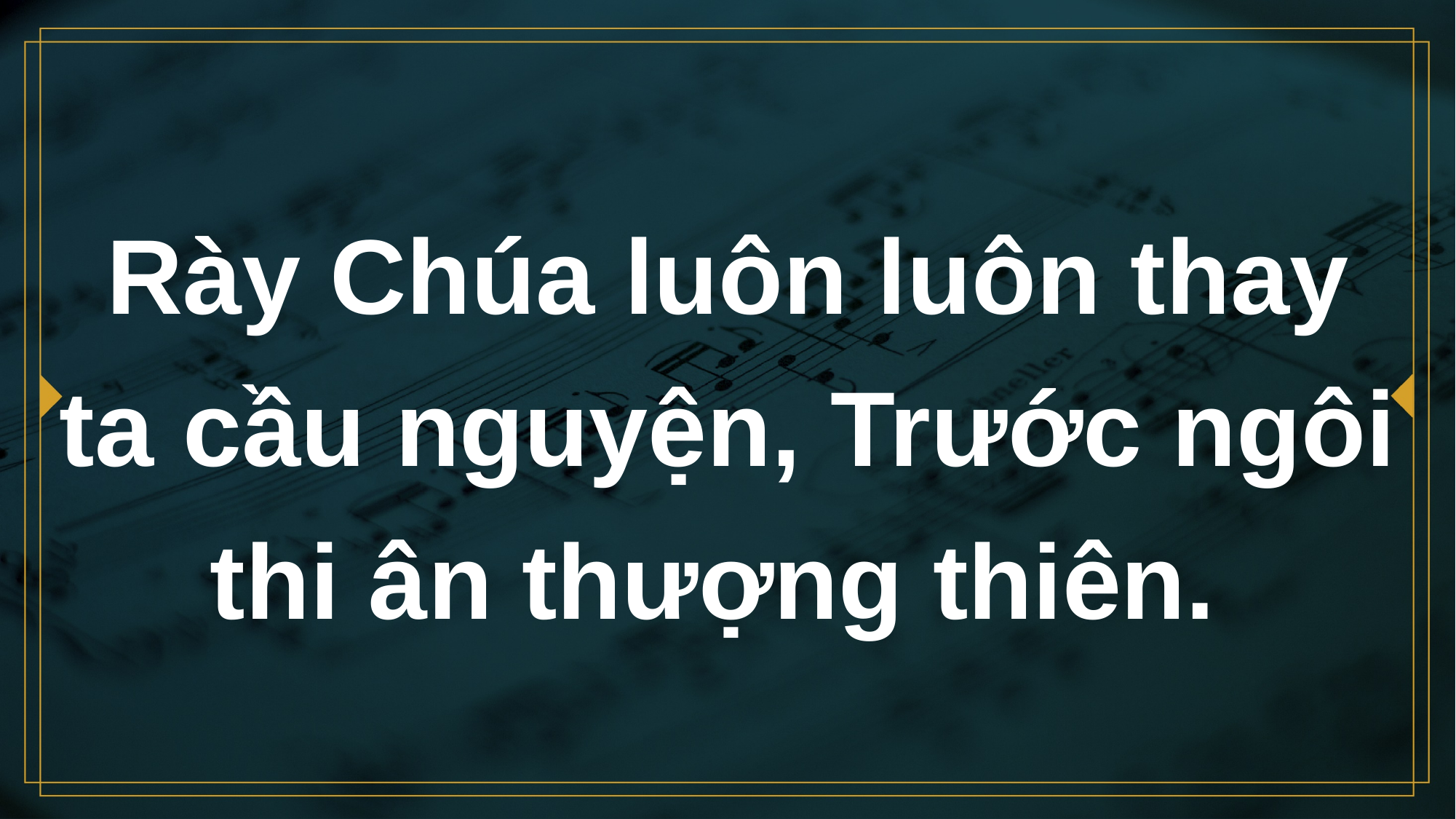

# Rày Chúa luôn luôn thay ta cầu nguyện, Trước ngôi thi ân thượng thiên.